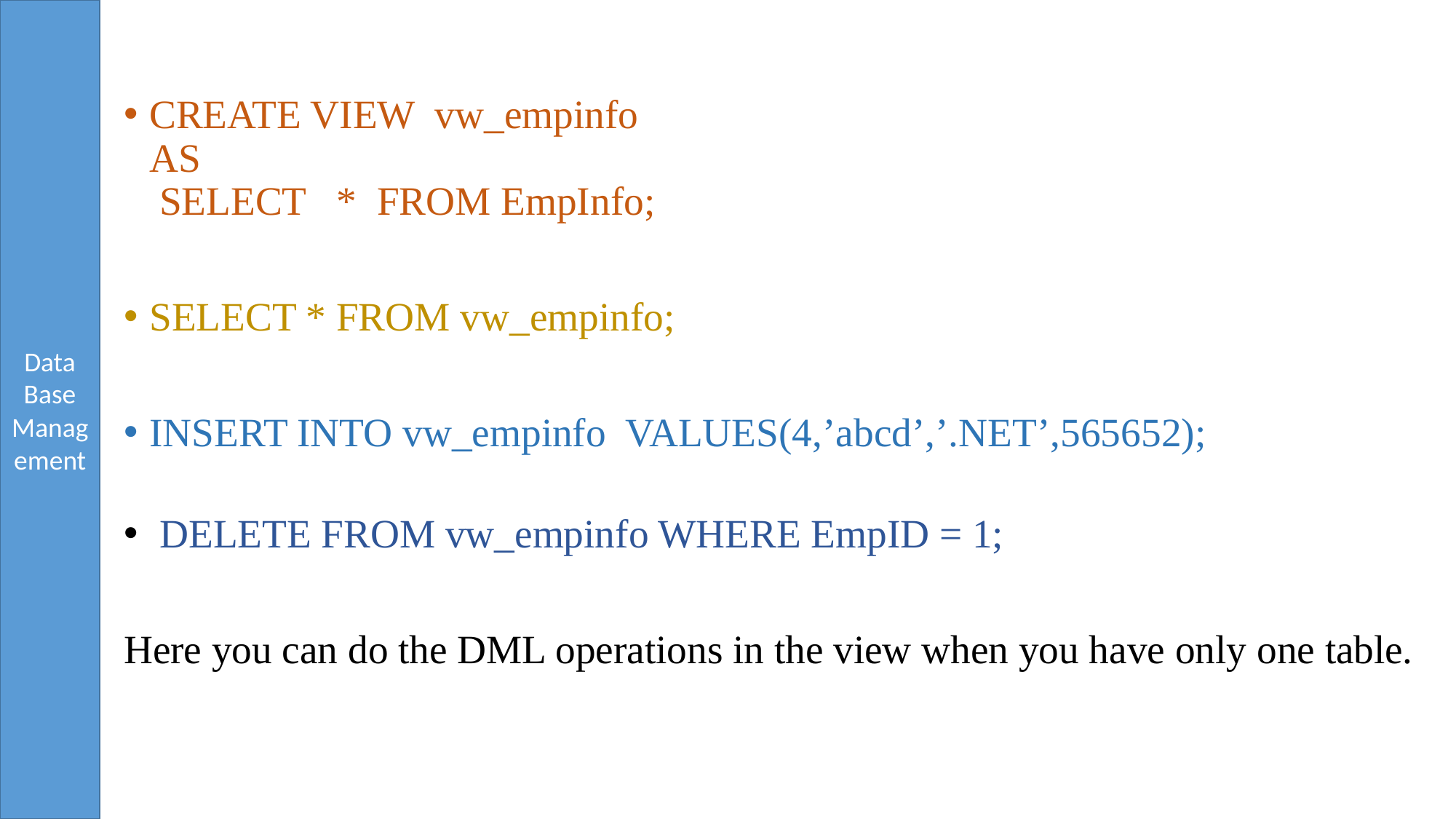

CREATE VIEW  vw_empinfo
AS
 SELECT   *  FROM EmpInfo;

SELECT * FROM vw_empinfo;

INSERT INTO vw_empinfo  VALUES(4,’abcd’,’.NET’,565652);
 DELETE FROM vw_empinfo WHERE EmpID = 1;

Here you can do the DML operations in the view when you have only one table.